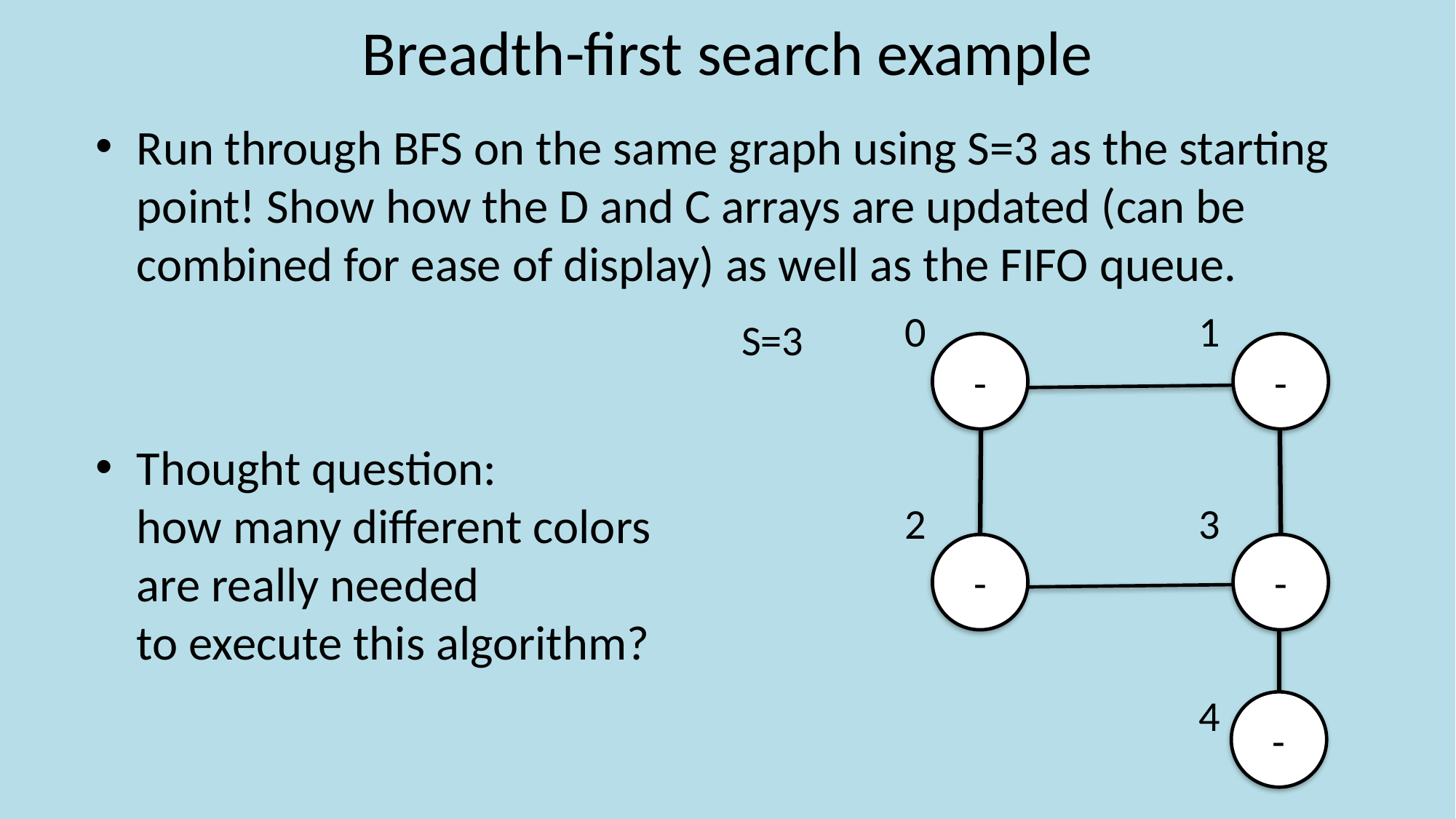

# Breadth-first search example
Run through BFS on the same graph using S=3 as the starting point! Show how the D and C arrays are updated (can be combined for ease of display) as well as the FIFO queue.

Thought question:
how many different colors
are really needed
to execute this algorithm?

0
1
-
-
2
3
-
-
4
-
S=3